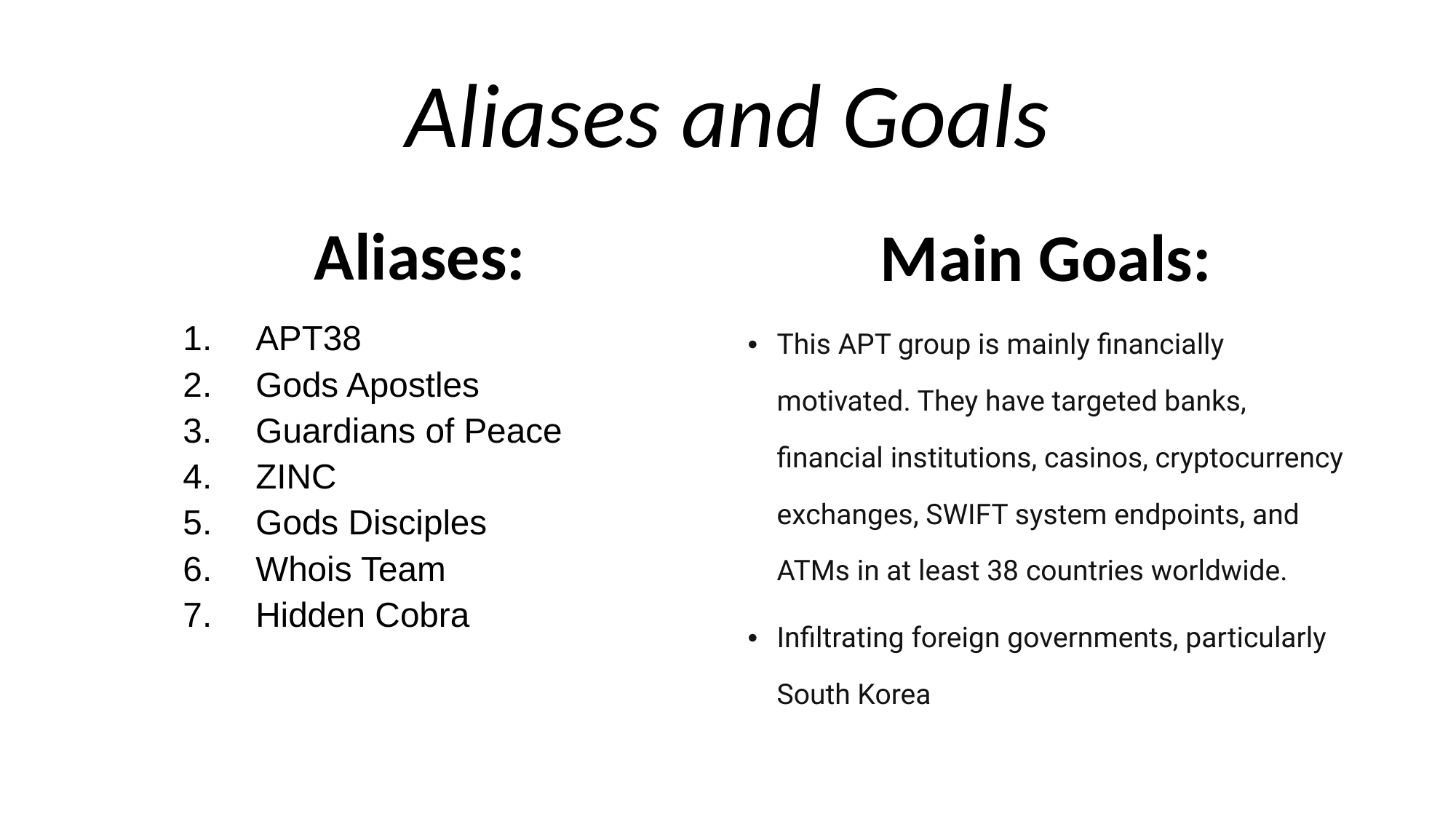

# Aliases and Goals
Aliases:
Main Goals:
This APT group is mainly financially motivated. They have targeted banks, financial institutions, casinos, cryptocurrency exchanges, SWIFT system endpoints, and ATMs in at least 38 countries worldwide.
Infiltrating foreign governments, particularly South Korea
APT38
Gods Apostles
Guardians of Peace
ZINC
Gods Disciples
Whois Team
Hidden Cobra